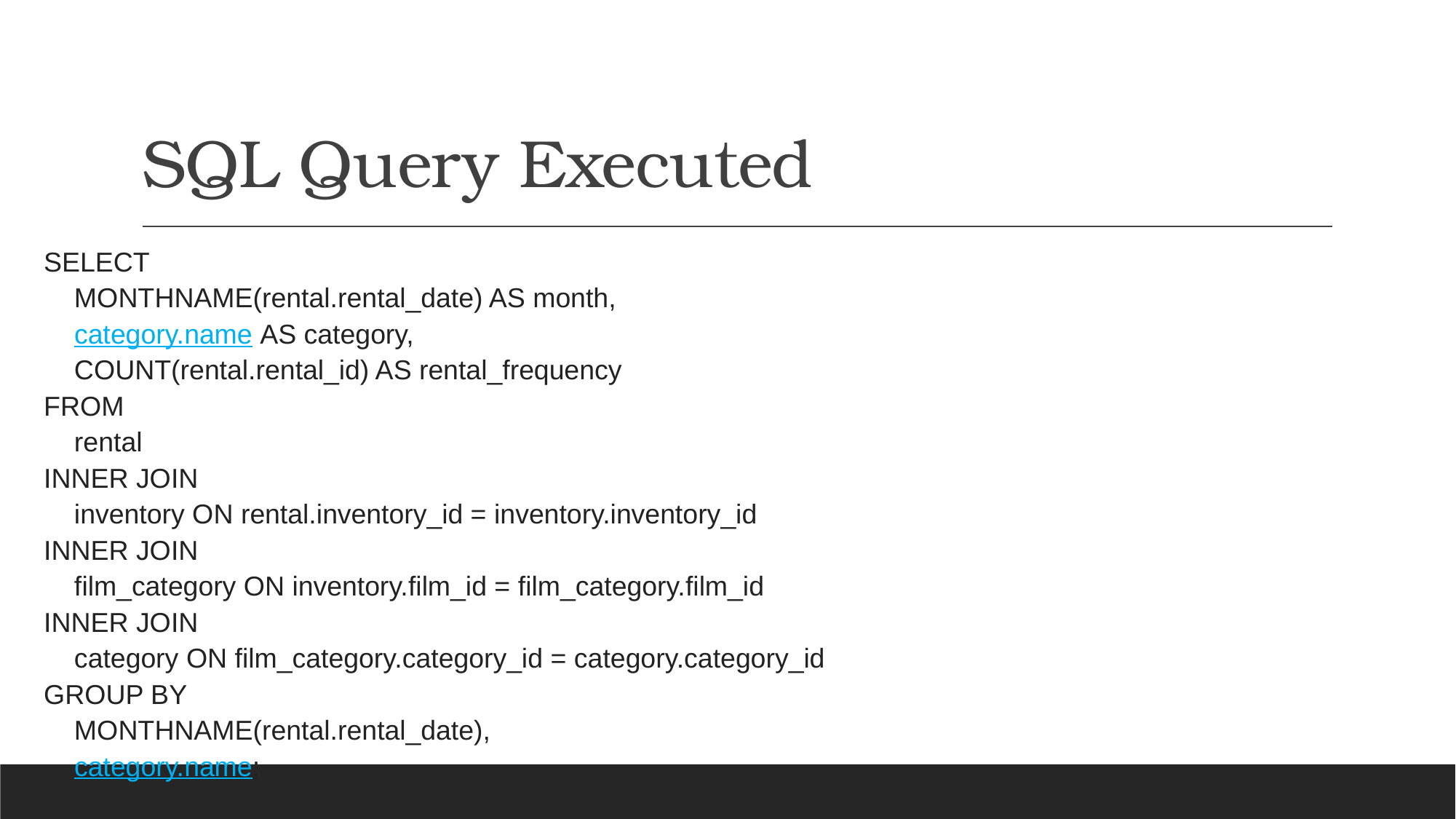

# SQL Query Executed
SELECT
    MONTHNAME(rental.rental_date) AS month,
    category.name AS category,
    COUNT(rental.rental_id) AS rental_frequency
FROM
    rental
INNER JOIN
    inventory ON rental.inventory_id = inventory.inventory_id
INNER JOIN
    film_category ON inventory.film_id = film_category.film_id
INNER JOIN
    category ON film_category.category_id = category.category_id
GROUP BY
    MONTHNAME(rental.rental_date),
    category.name;